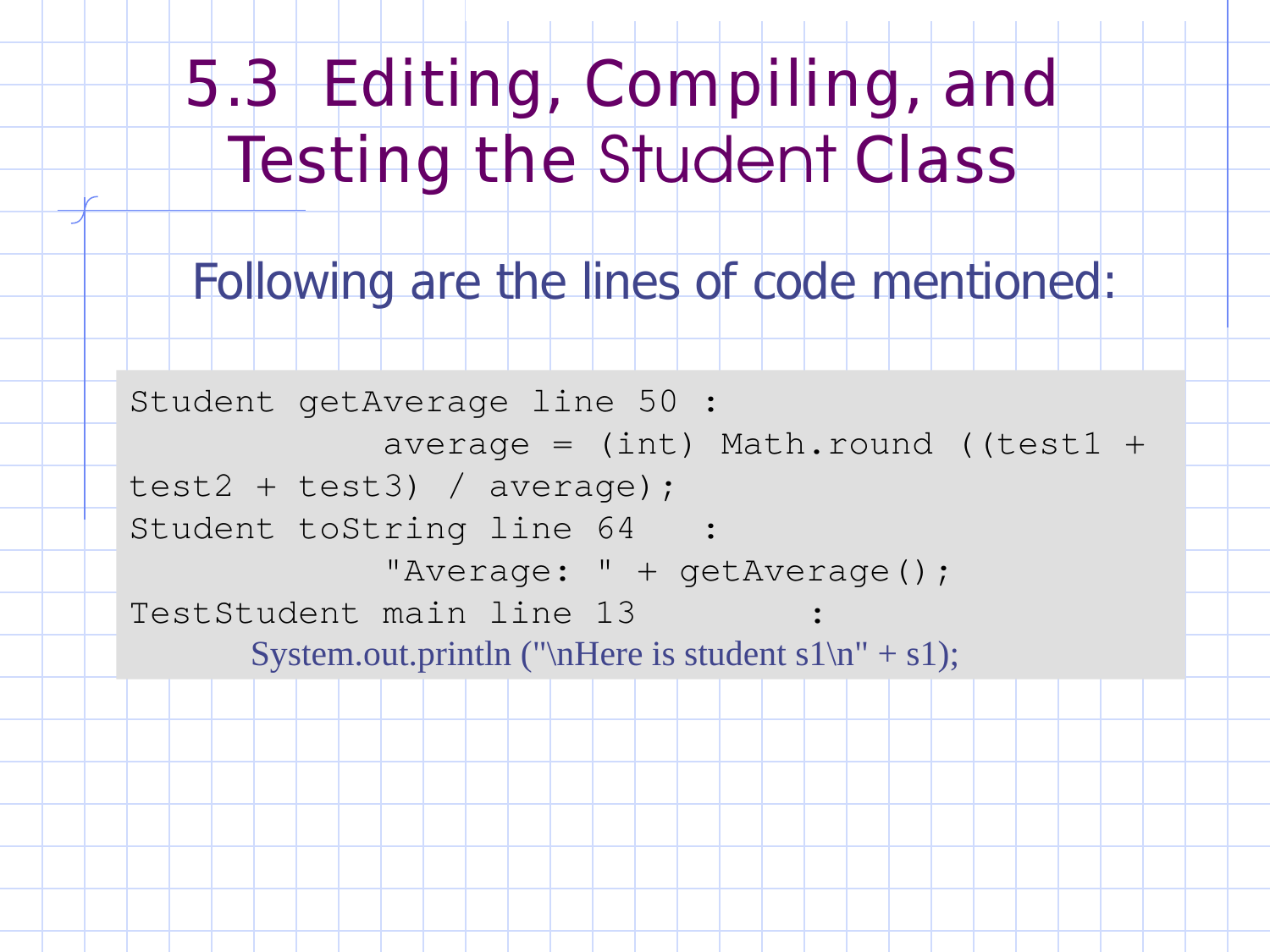

# 5.3  Editing, Compiling, and Testing the Student Class
Following are the lines of code mentioned:
Student getAverage line 50 :
            average = (int) Math.round ((test1 + test2 + test3) / average);
Student toString line 64   :
            "Average: " + getAverage();
TestStudent main line 13        :
            System.out.println ("\nHere is student s1\n" + s1);